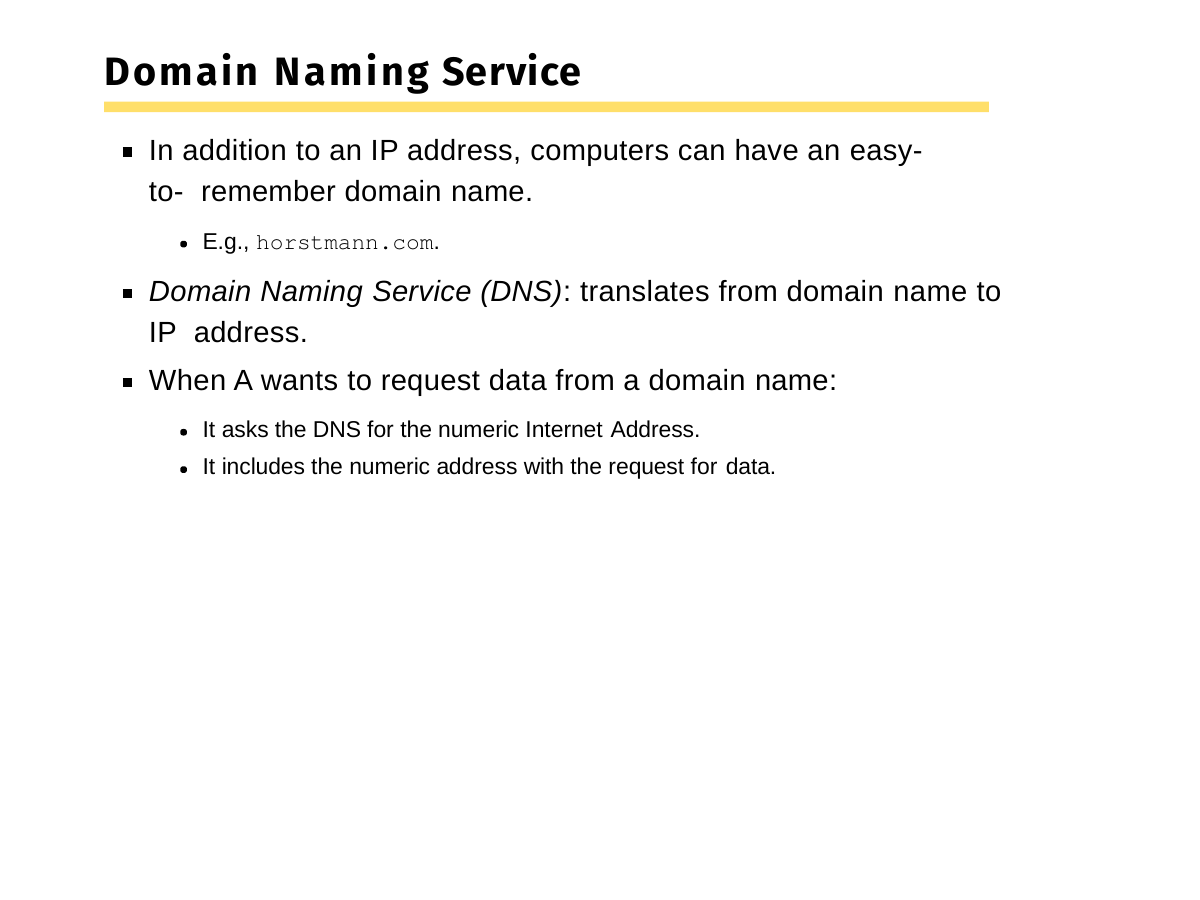

# Domain Naming Service
In addition to an IP address, computers can have an easy-to-  remember domain name.
E.g., horstmann.com.
Domain Naming Service (DNS): translates from domain name to IP  address.
When A wants to request data from a domain name:
It asks the DNS for the numeric Internet Address.
It includes the numeric address with the request for data.